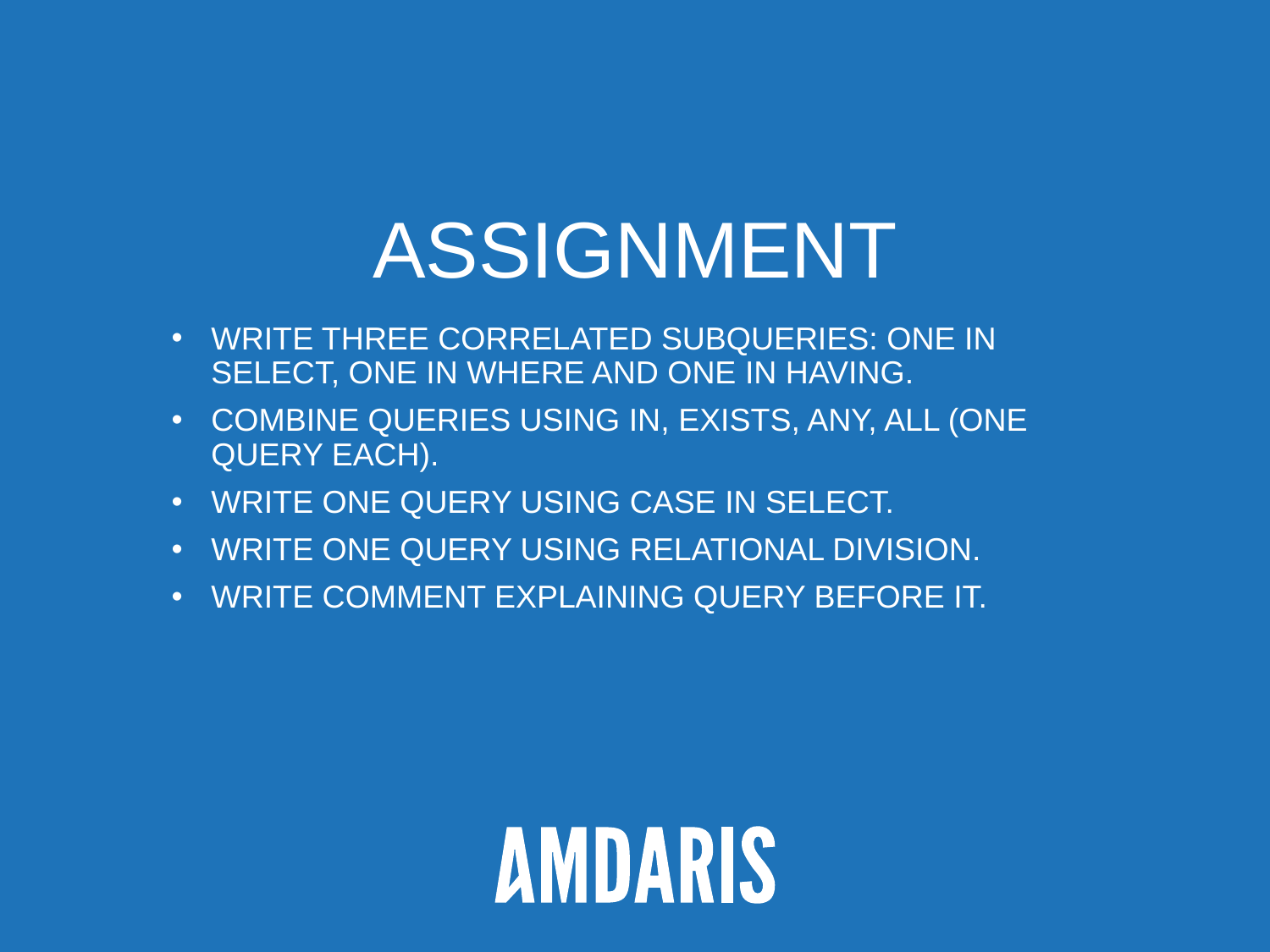

# Assignment
Write three correlated Subqueries: one in Select, one in Where and onE in Having.
Combine queries using in, Exists, Any, All (one query each).
Write one query using case in select.
Write one query using Relational Division.
Write comment explaining Query before it.